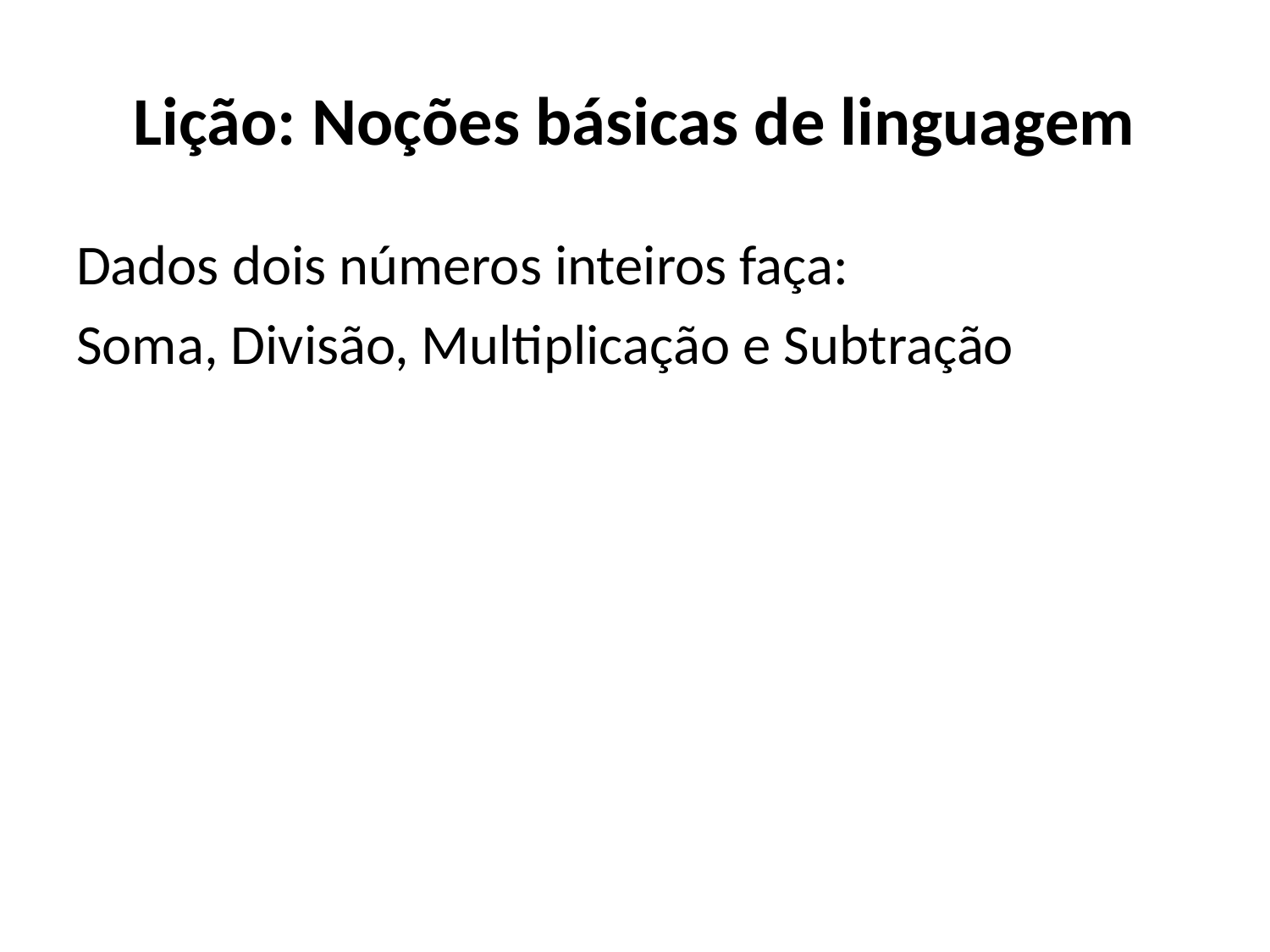

# Lição: Noções básicas de linguagem
Dados dois números inteiros faça:
Soma, Divisão, Multiplicação e Subtração